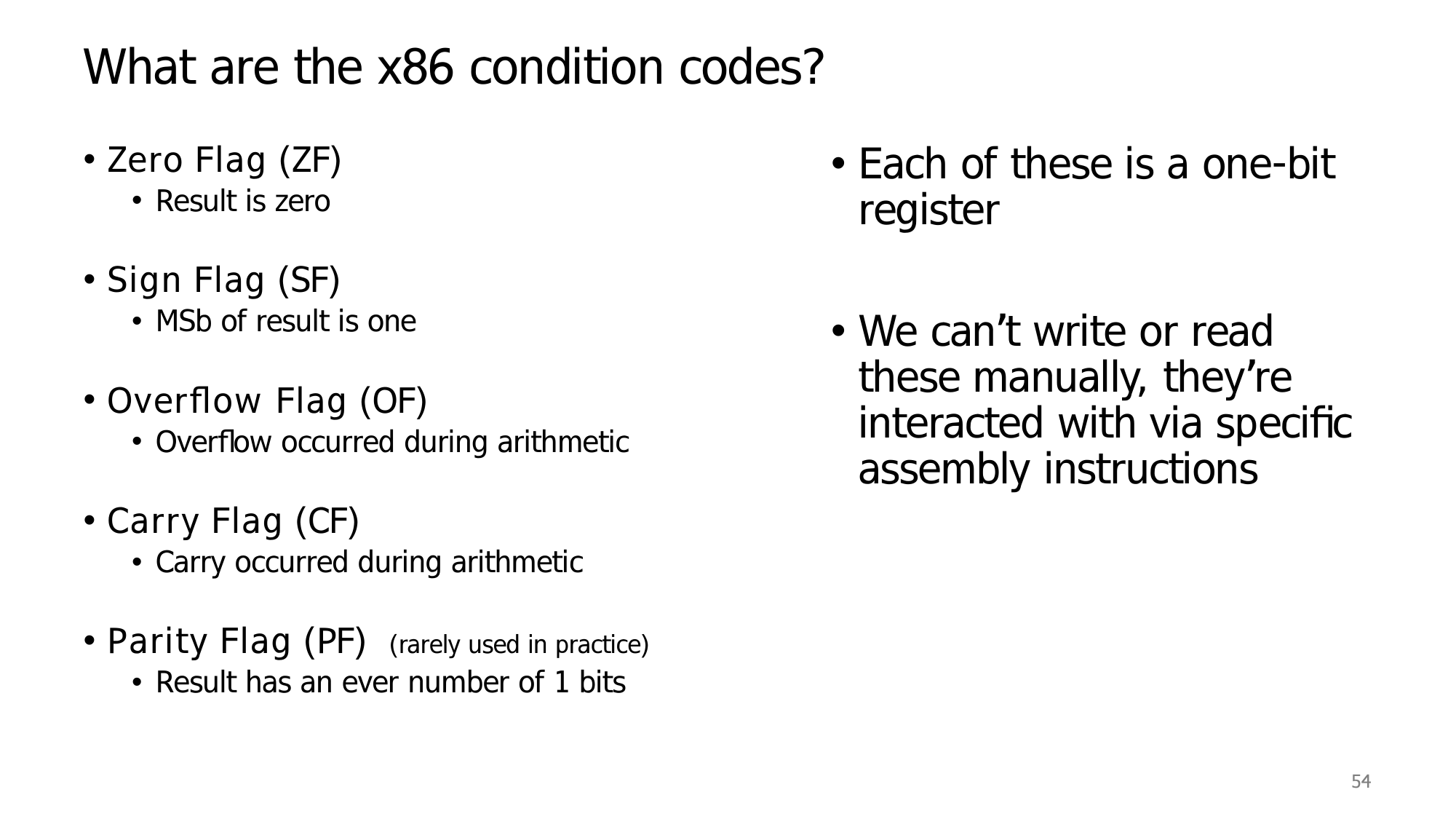

# What are the x86 condition codes?
Zero Flag (ZF)
Result is zero
Sign Flag (SF)
MSb of result is one
Overflow Flag (OF)
Overflow occurred during arithmetic
Carry Flag (CF)
Carry occurred during arithmetic
Parity Flag (PF)  (rarely used in practice)
Result has an ever number of 1 bits

Each of these is a one-bit register

We can’t write or read these manually, they’re interacted with via specific assembly instructions
54